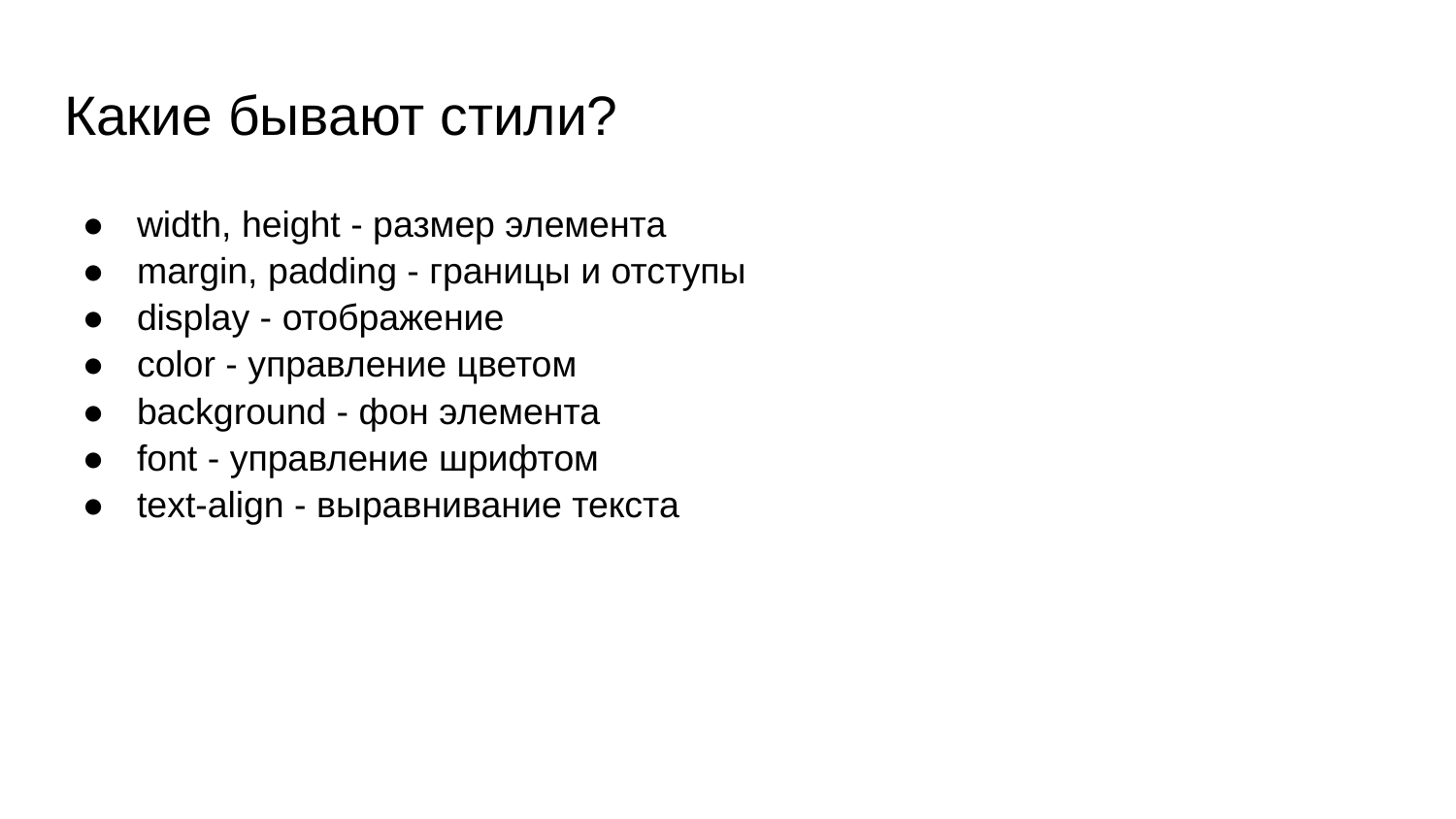

# Какие бывают стили?
width, height - размер элемента
margin, padding - границы и отступы
display - отображение
color - управление цветом
background - фон элемента
font - управление шрифтом
text-align - выравнивание текста